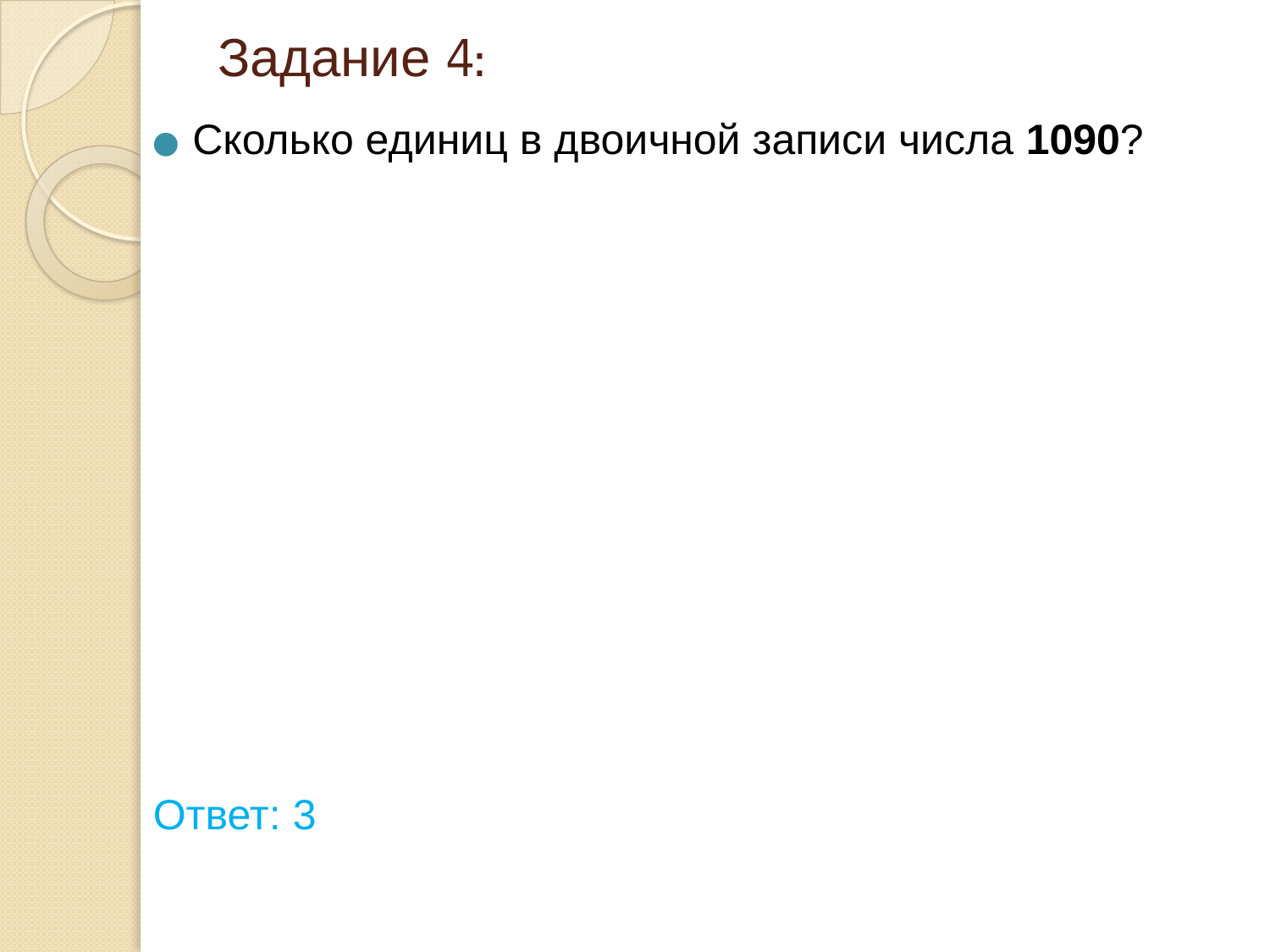

# Задание 4:
Сколько единиц в двоичной записи числа 1090?

Ответ: 3